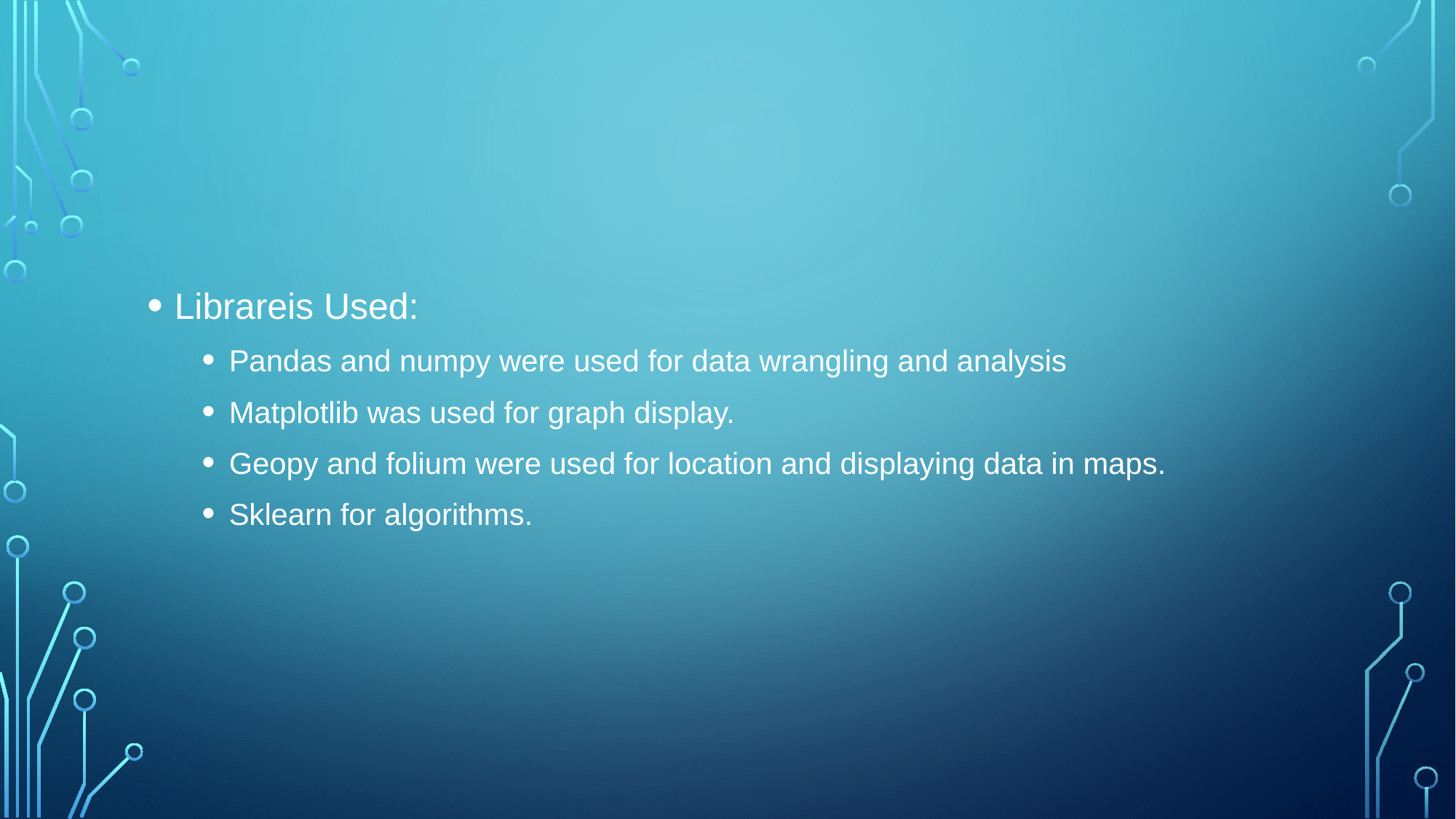

#
Librareis Used:
Pandas and numpy were used for data wrangling and analysis
Matplotlib was used for graph display.
Geopy and folium were used for location and displaying data in maps.
Sklearn for algorithms.